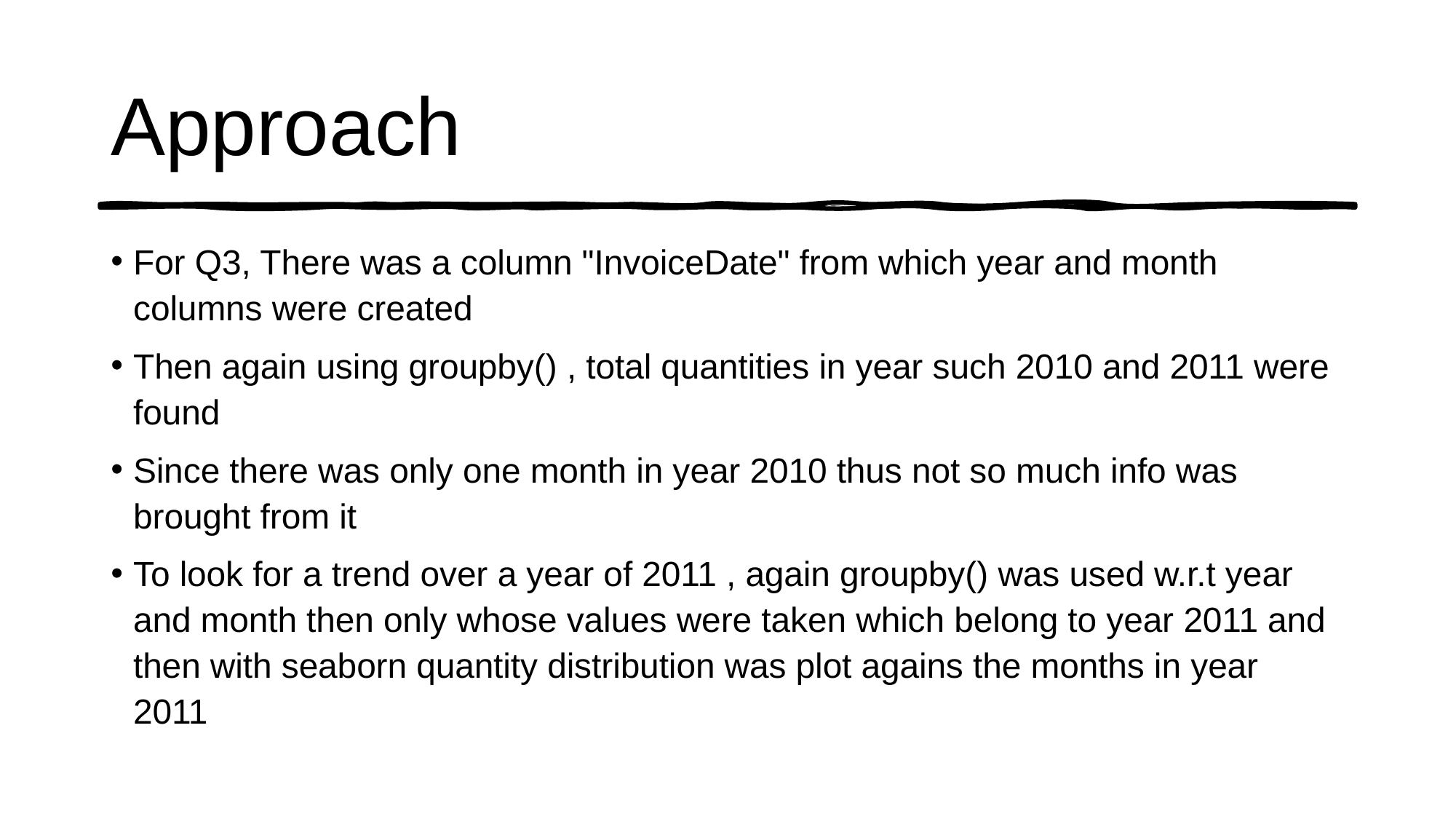

# Approach
For Q3, There was a column "InvoiceDate" from which year and month columns were created
Then again using groupby() , total quantities in year such 2010 and 2011 were found
Since there was only one month in year 2010 thus not so much info was brought from it
To look for a trend over a year of 2011 , again groupby() was used w.r.t year and month then only whose values were taken which belong to year 2011 and then with seaborn quantity distribution was plot agains the months in year 2011